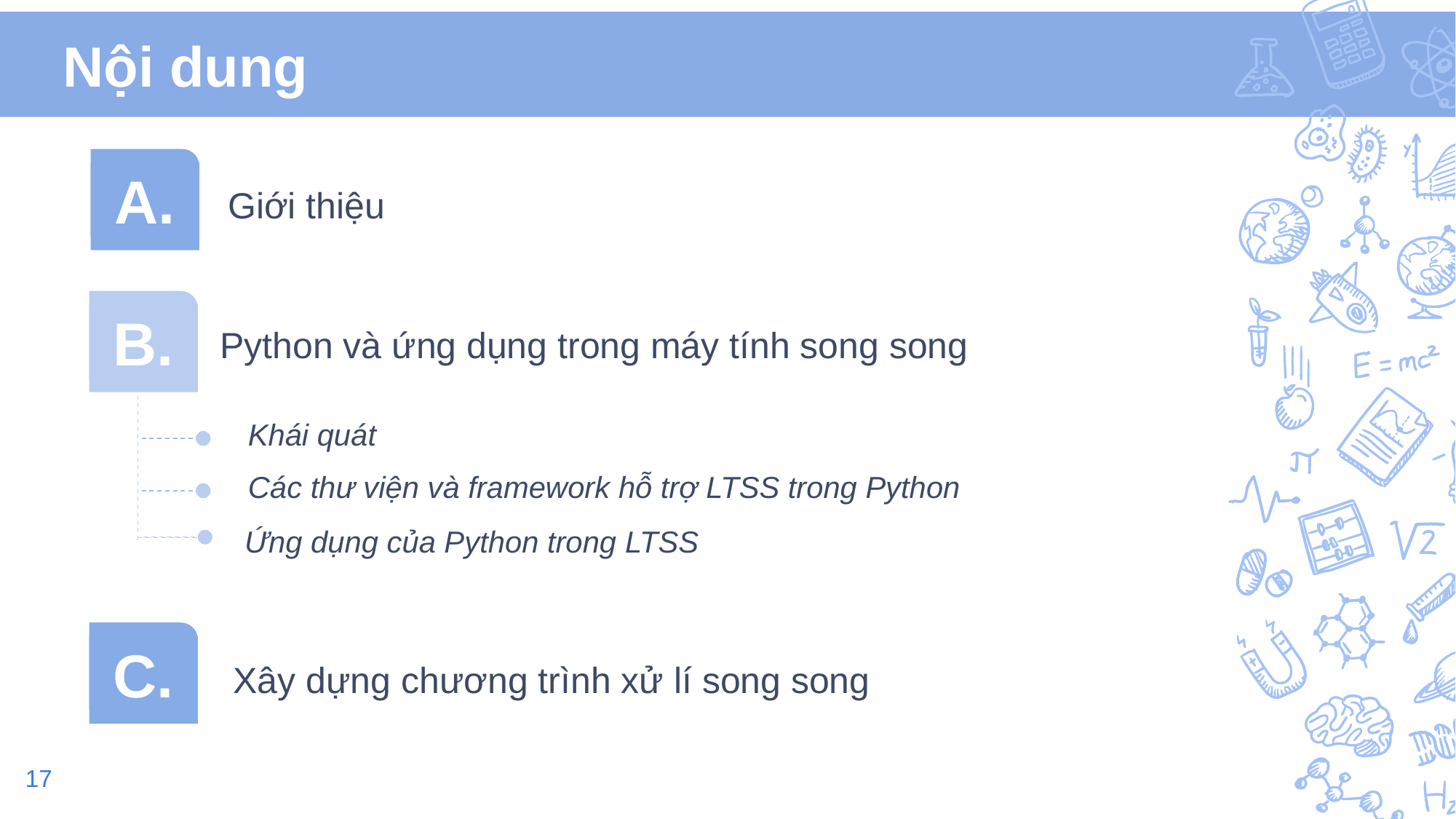

# Nội dung

A.
Giới thiệu

Python và ứng dụng trong máy tính song song

B.
Khái quát

Các thư viện và framework hỗ trợ LTSS trong Python

Ứng dụng của Python trong LTSS

C.
Xây dựng chương trình xử lí song song
17